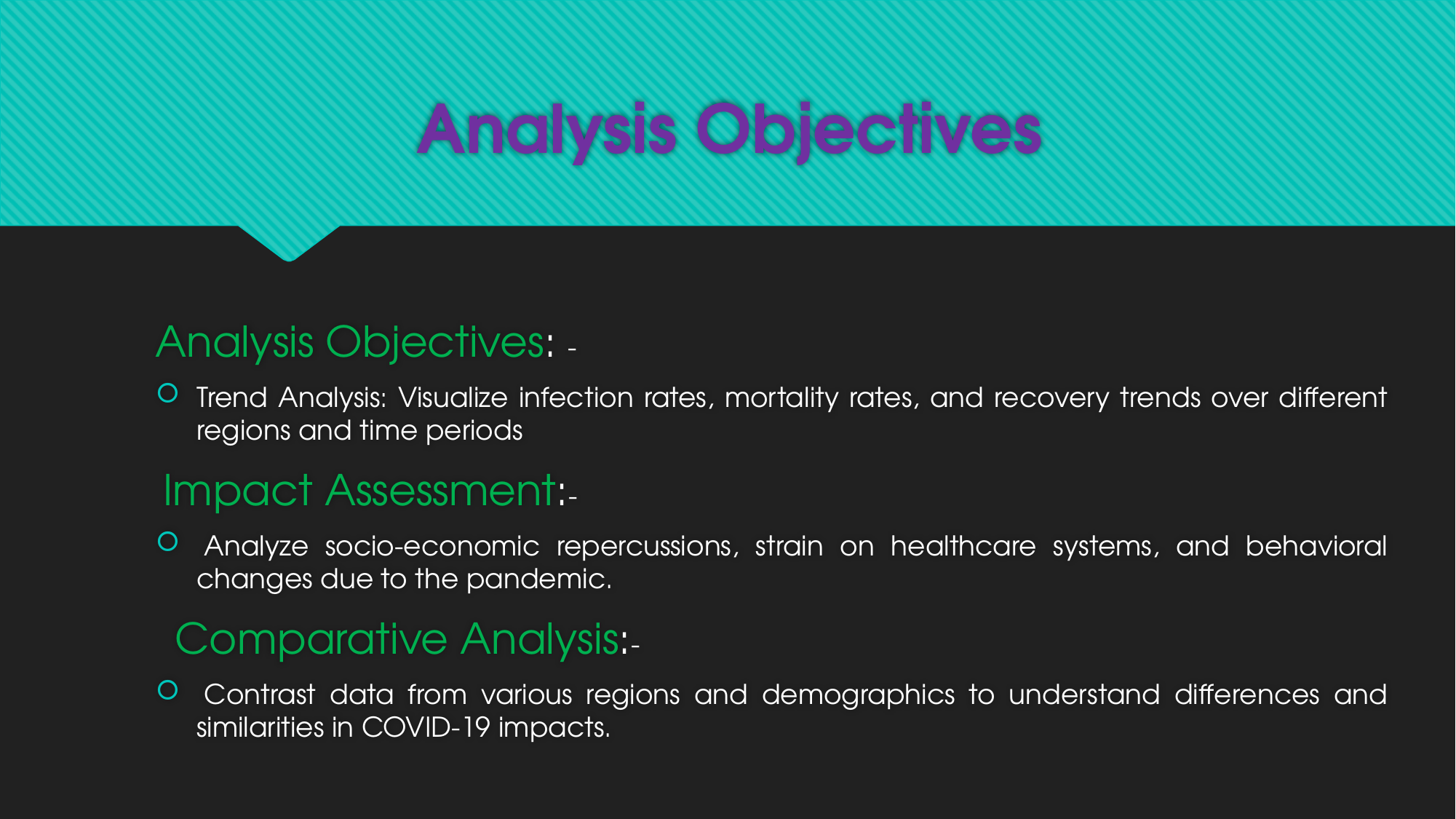

# Analysis Objectives
Analysis Objectives: -
Trend Analysis: Visualize infection rates, mortality rates, and recovery trends over different regions and time periods
 Impact Assessment:-
 Analyze socio-economic repercussions, strain on healthcare systems, and behavioral changes due to the pandemic.
  Comparative Analysis:-
 Contrast data from various regions and demographics to understand differences and similarities in COVID-19 impacts.